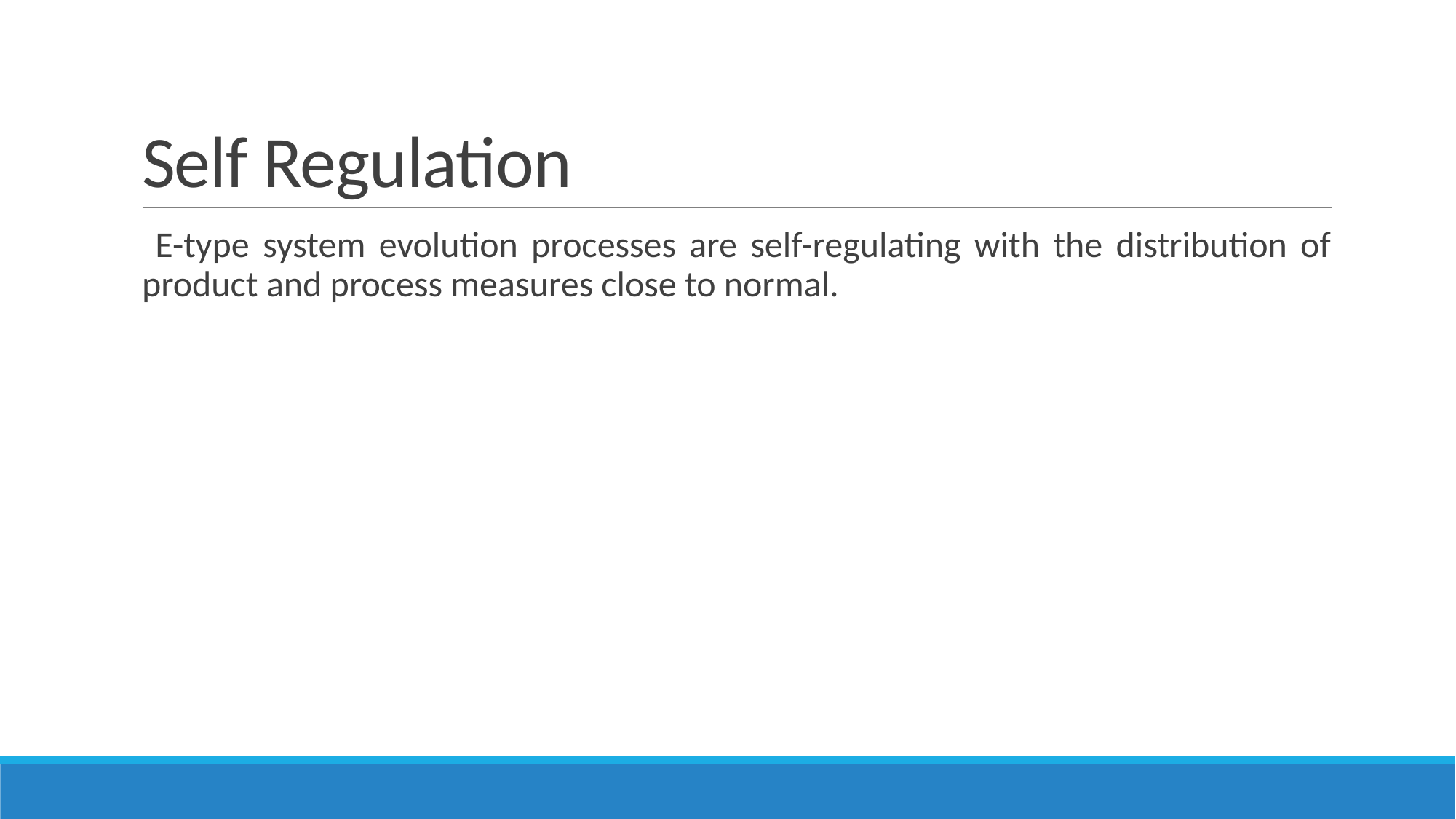

# Self Regulation
 E-type system evolution processes are self-regulating with the distribution of product and process measures close to normal.